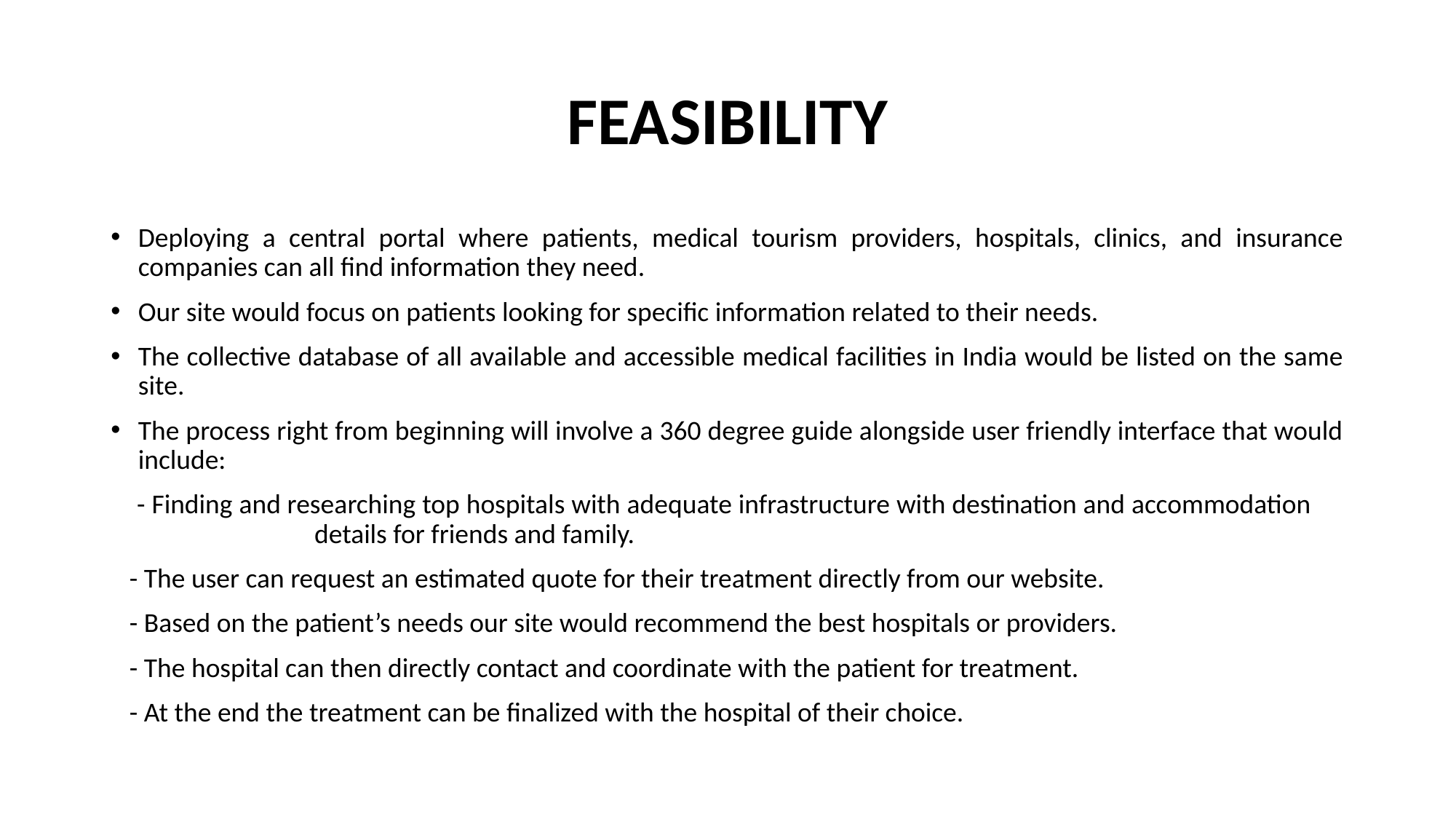

# FEASIBILITY
Deploying a central portal where patients, medical tourism providers, hospitals, clinics, and insurance companies can all find information they need.
Our site would focus on patients looking for specific information related to their needs.
The collective database of all available and accessible medical facilities in India would be listed on the same site.
The process right from beginning will involve a 360 degree guide alongside user friendly interface that would include:
    - Finding and researching top hospitals with adequate infrastructure with destination and accommodation                                       details for friends and family.
   - The user can request an estimated quote for their treatment directly from our website.
   - Based on the patient’s needs our site would recommend the best hospitals or providers.
   - The hospital can then directly contact and coordinate with the patient for treatment.
   - At the end the treatment can be finalized with the hospital of their choice.